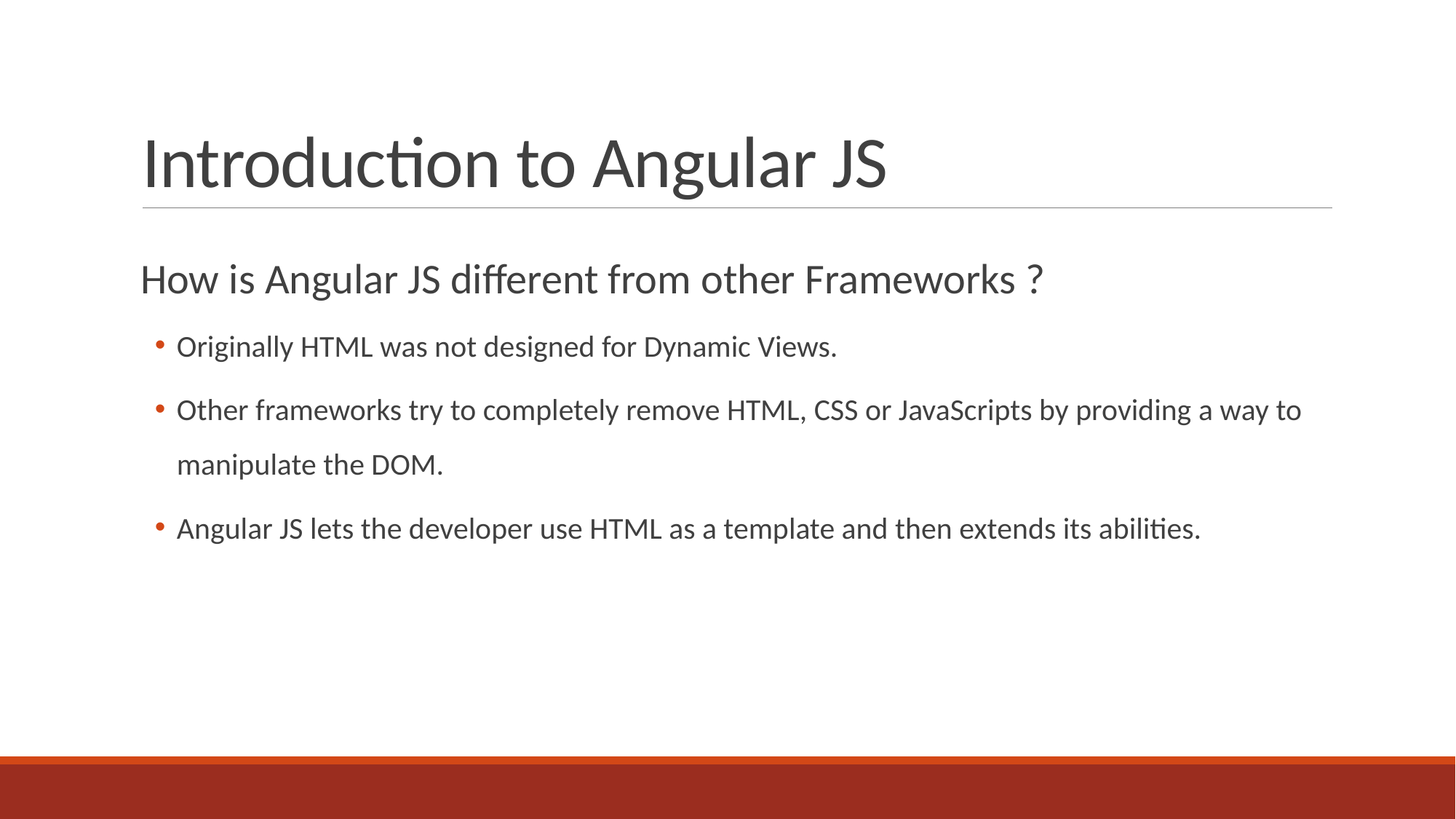

# Introduction to Angular JS
 How is Angular JS different from other Frameworks ?
Originally HTML was not designed for Dynamic Views.
Other frameworks try to completely remove HTML, CSS or JavaScripts by providing a way to manipulate the DOM.
Angular JS lets the developer use HTML as a template and then extends its abilities.